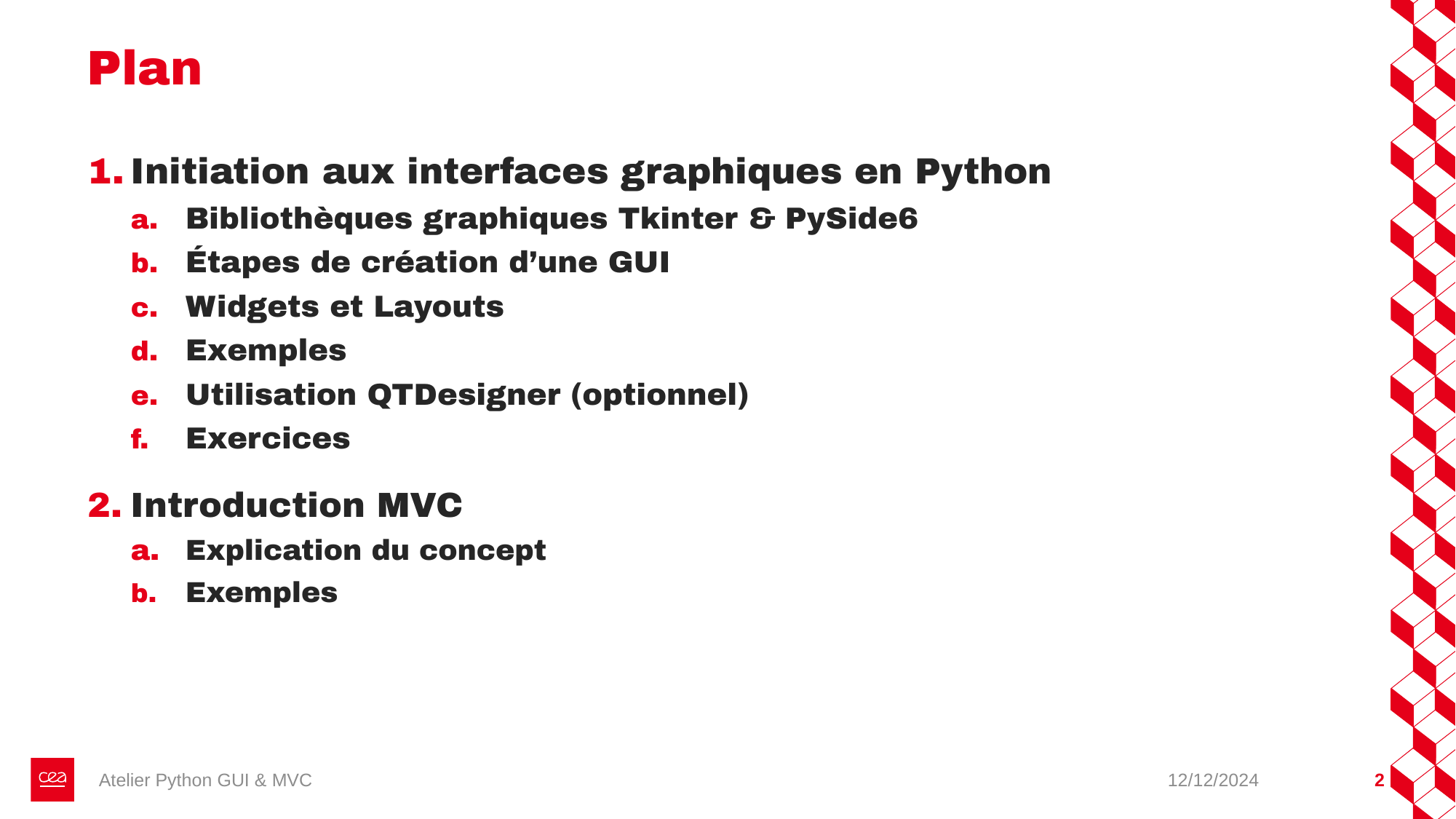

# Plan
Initiation aux interfaces graphiques en Python
Bibliothèques graphiques Tkinter & PySide6
Étapes de création d’une GUI
Widgets et Layouts
Exemples
Utilisation QTDesigner (optionnel)
Exercices
Introduction MVC
Explication du concept
Exemples

Atelier Python GUI & MVC
12/12/2024
2